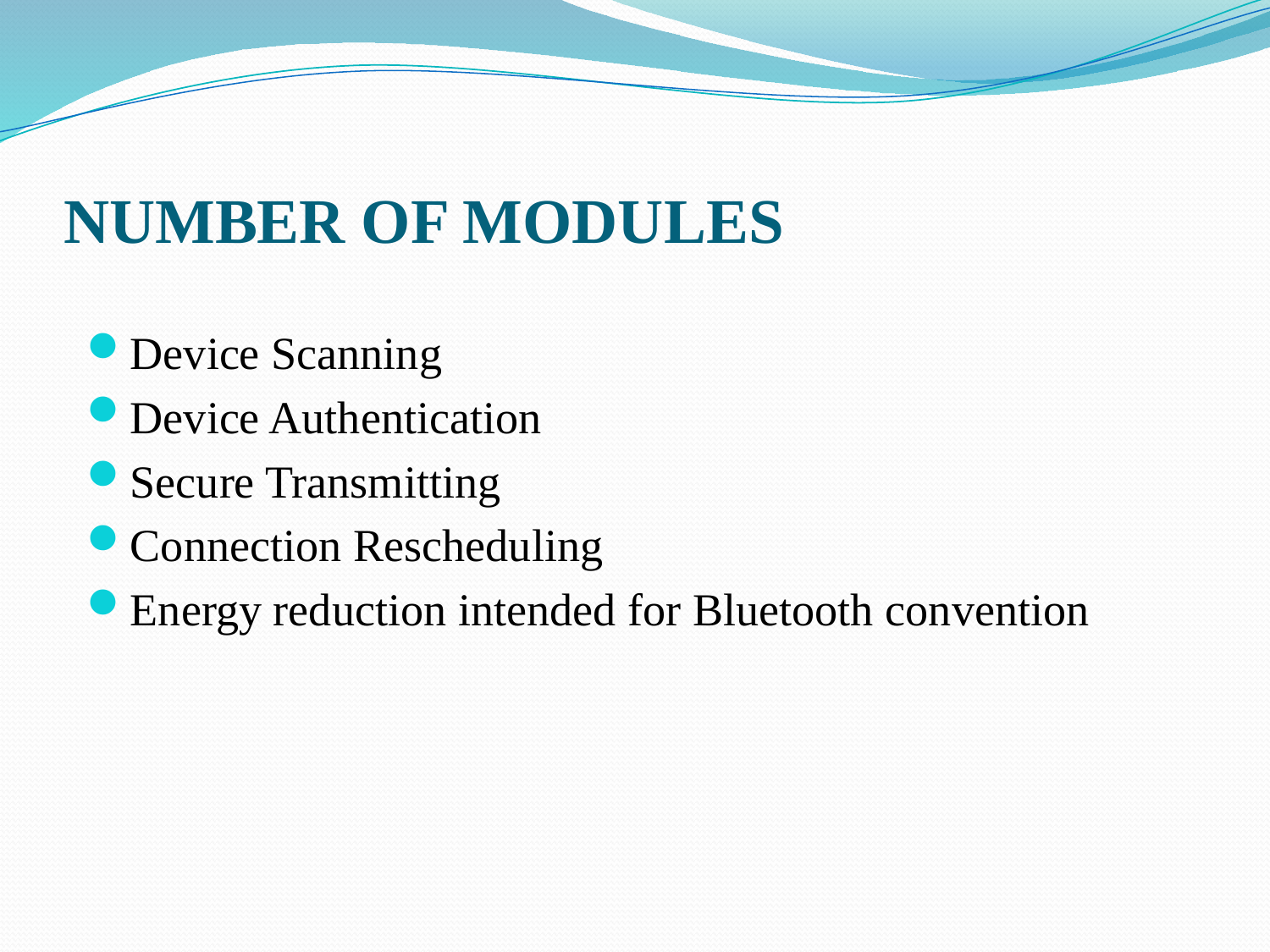

# NUMBER OF MODULES
Device Scanning
Device Authentication
Secure Transmitting
Connection Rescheduling
Energy reduction intended for Bluetooth convention